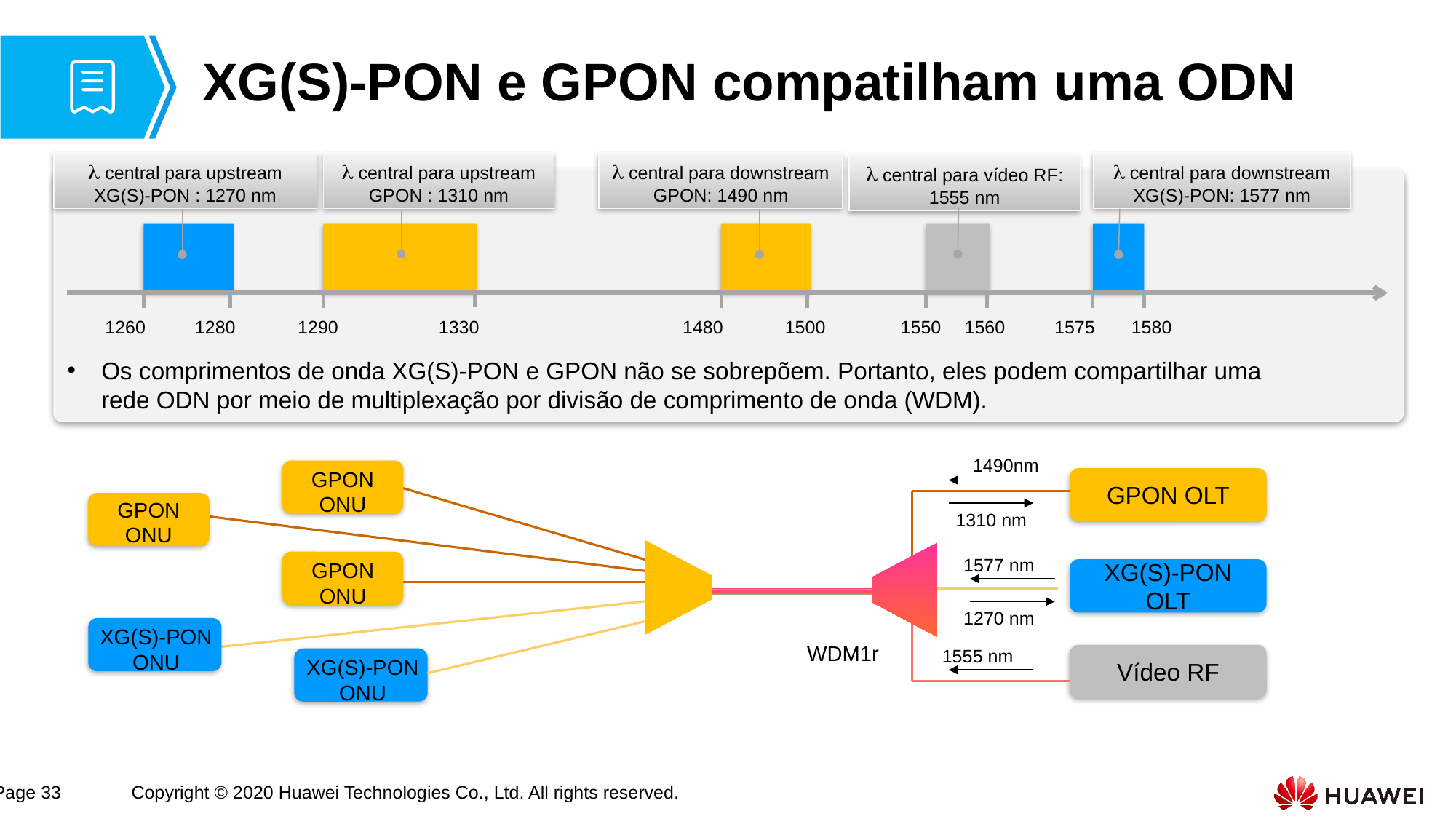

# XG(S)-PON e GPON compatilham uma ODN
λ central para upstream XG(S)-PON : 1270 nm
λ central para upstream GPON : 1310 nm
λ central para downstream GPON: 1490 nm
λ central para downstream XG(S)-PON: 1577 nm
λ central para vídeo RF: 1555 nm

1260
1280
1290
1330
1480
1500
1550
1560
1575
1580
Os comprimentos de onda XG(S)-PON e GPON não se sobrepõem. Portanto, eles podem compartilhar uma rede ODN por meio de multiplexação por divisão de comprimento de onda (WDM).
1490nm
GPON ONU

GPON OLT
GPON ONU

1310 nm

1577 nm
GPON ONU

XG(S)-PON
OLT

1270 nm
XG(S)-PON
ONU

WDM1r
1555 nm
Vídeo RF

XG(S)-PON
ONU